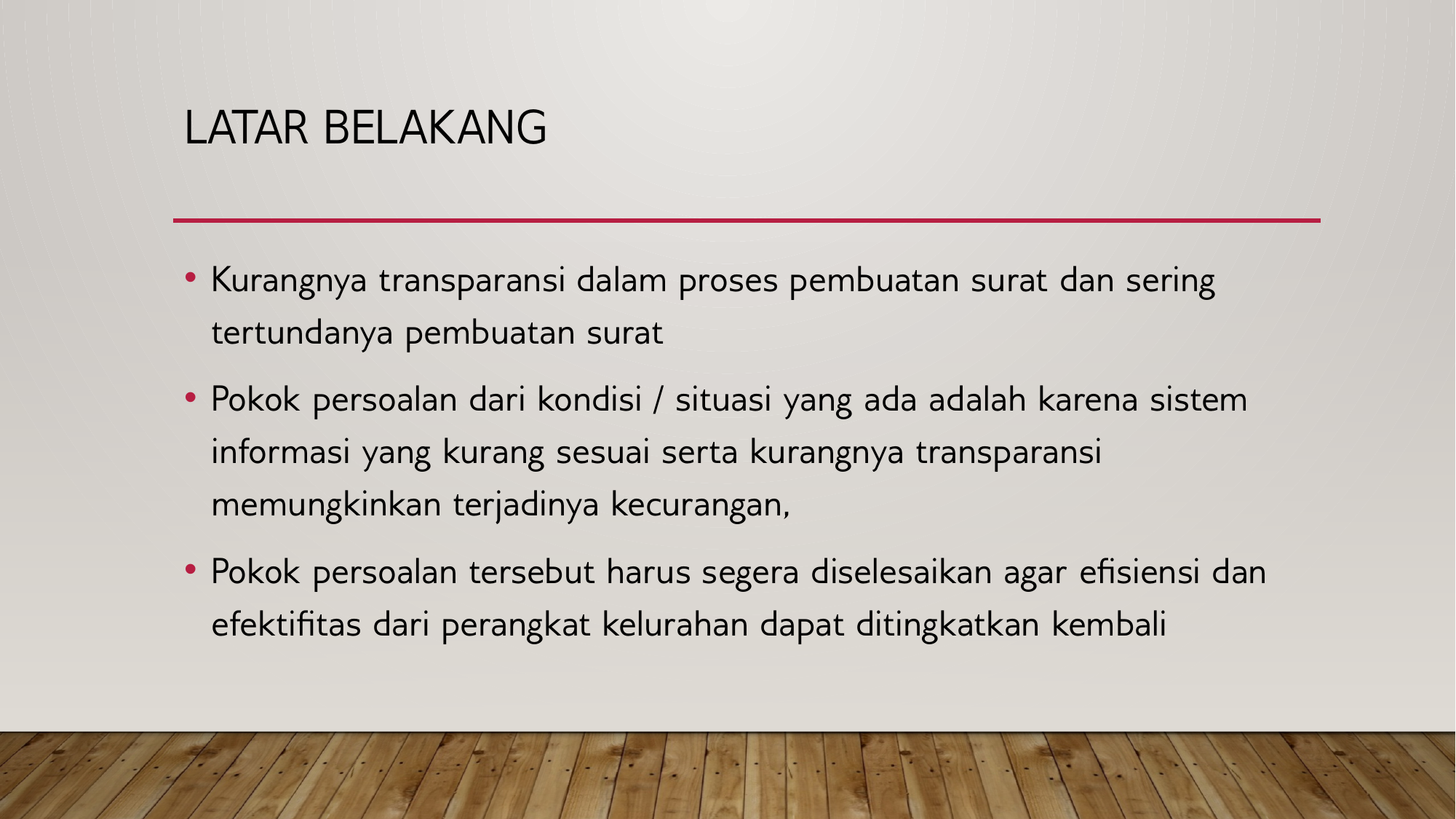

# Latar BelakanG
Kurangnya transparansi dalam proses pembuatan surat dan sering tertundanya pembuatan surat
Pokok persoalan dari kondisi / situasi yang ada adalah karena sistem informasi yang kurang sesuai serta kurangnya transparansi memungkinkan terjadinya kecurangan,
Pokok persoalan tersebut harus segera diselesaikan agar efisiensi dan efektifitas dari perangkat kelurahan dapat ditingkatkan kembali